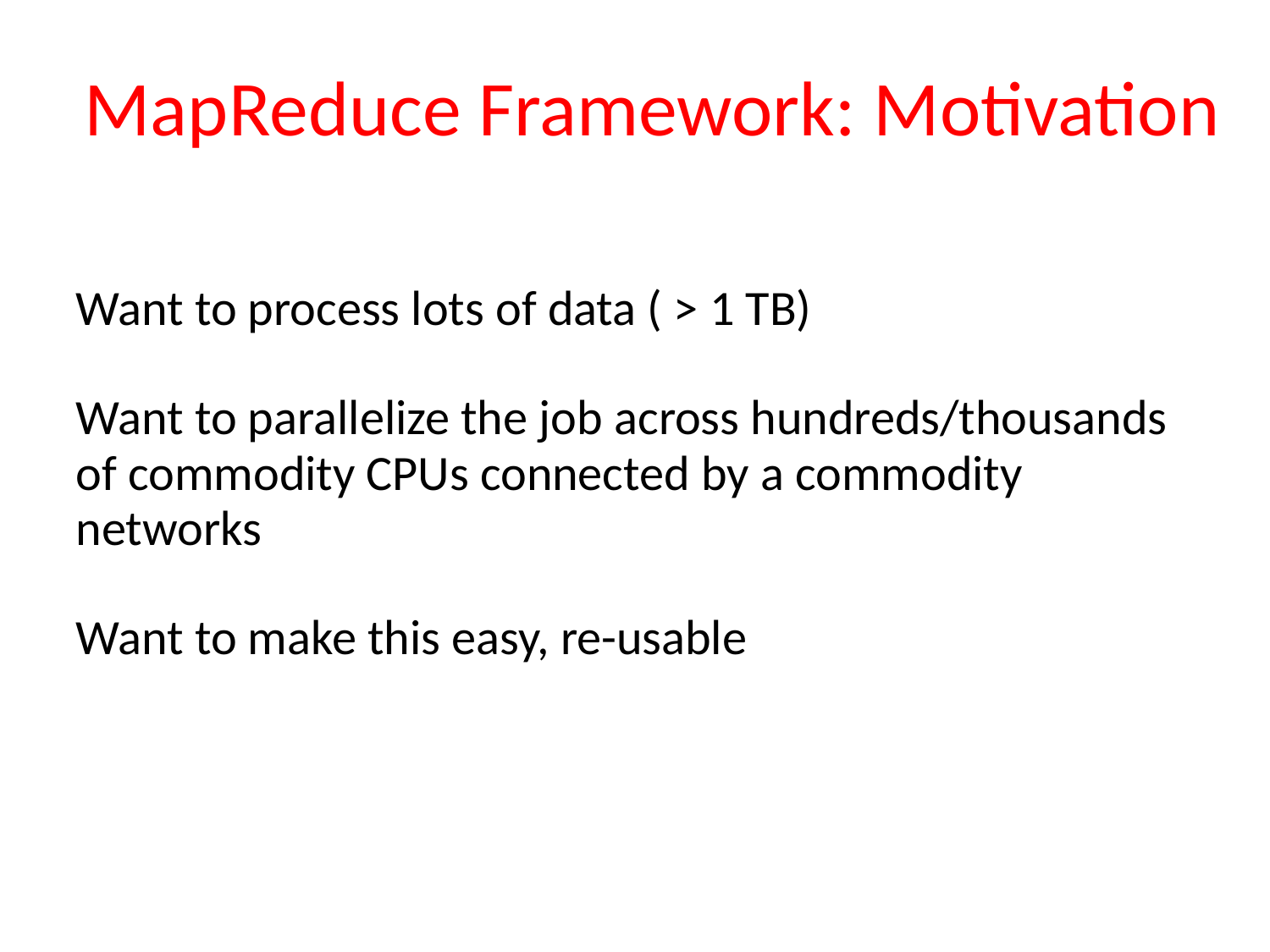

MapReduce Framework: Motivation
Want to process lots of data ( > 1 TB)

Want to parallelize the job across hundreds/thousands of commodity CPUs connected by a commodity networks

Want to make this easy, re-usable